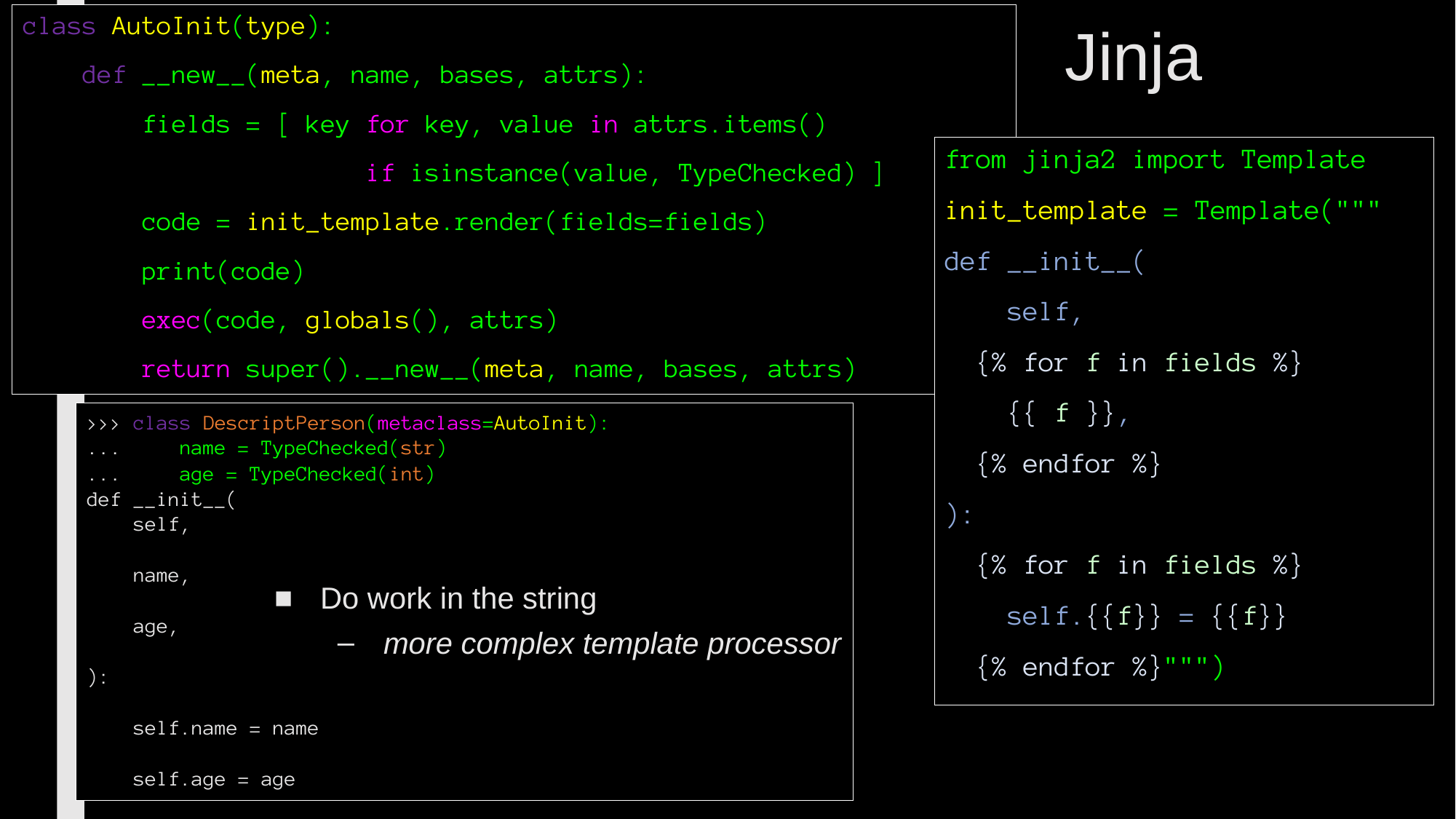

class AutoInit(type):
    def __new__(meta, name, bases, attrs):
        fields = [ key for key, value in attrs.items()
                       if isinstance(value, TypeChecked) ]
        code = init_template.render(fields=fields)
        print(code)
        exec(code, globals(), attrs)
        return super().__new__(meta, name, bases, attrs)
# Jinja
from jinja2 import Template
init_template = Template("""
def __init__(
    self,
  {% for f in fields %}
    {{ f }},
  {% endfor %}
):
  {% for f in fields %}
    self.{{f}} = {{f}}
  {% endfor %}""")
>>> class DescriptPerson(metaclass=AutoInit):
...     name = TypeChecked(str)
...     age = TypeChecked(int)
def __init__(
    self,

    name,

    age,

):

    self.name = name

    self.age = age
Do work in the string
more complex template processor